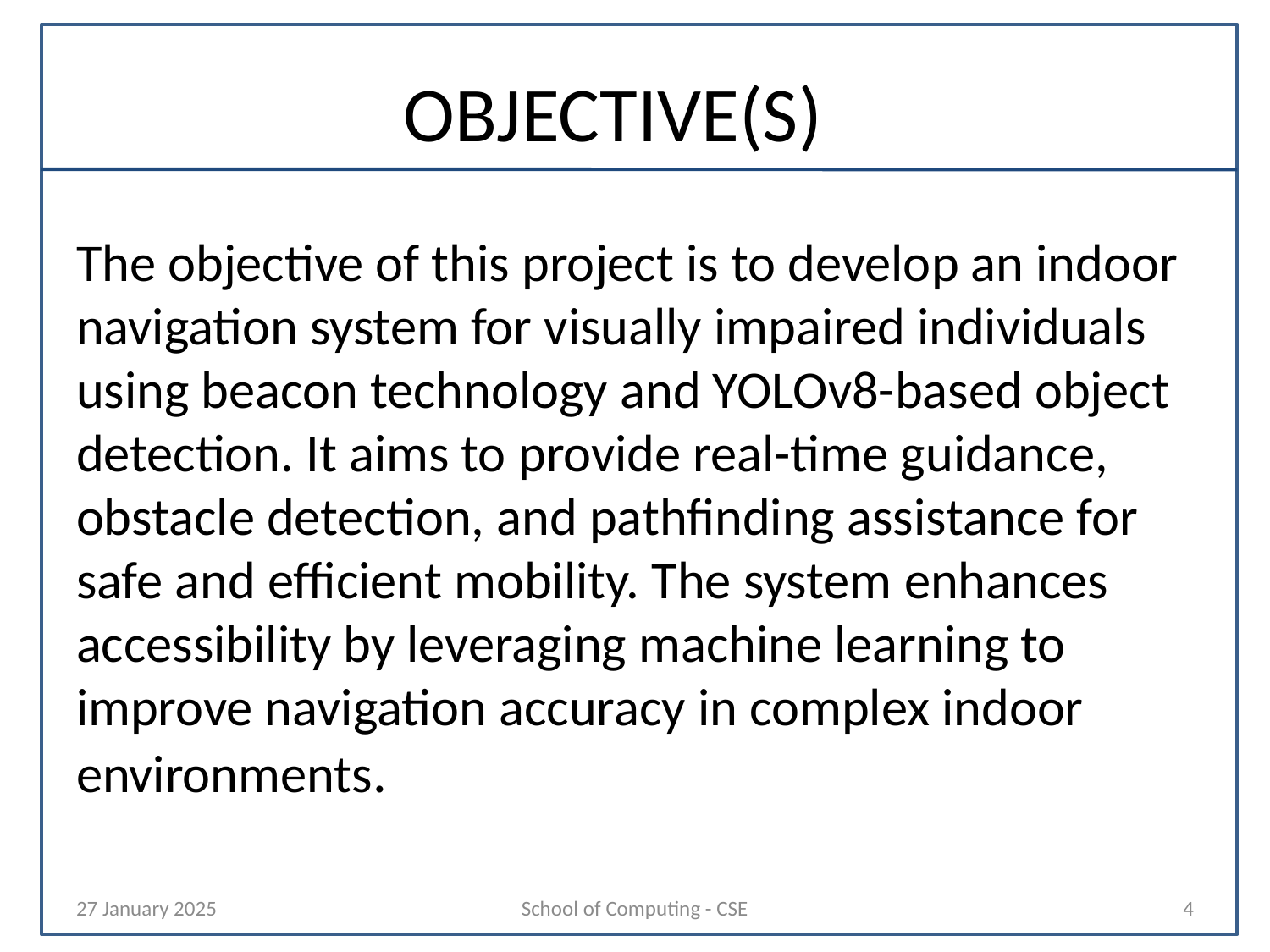

# OBJECTIVE(S)
The objective of this project is to develop an indoor navigation system for visually impaired individuals using beacon technology and YOLOv8-based object detection. It aims to provide real-time guidance, obstacle detection, and pathfinding assistance for safe and efficient mobility. The system enhances accessibility by leveraging machine learning to improve navigation accuracy in complex indoor environments.
27 January 2025
School of Computing - CSE
4